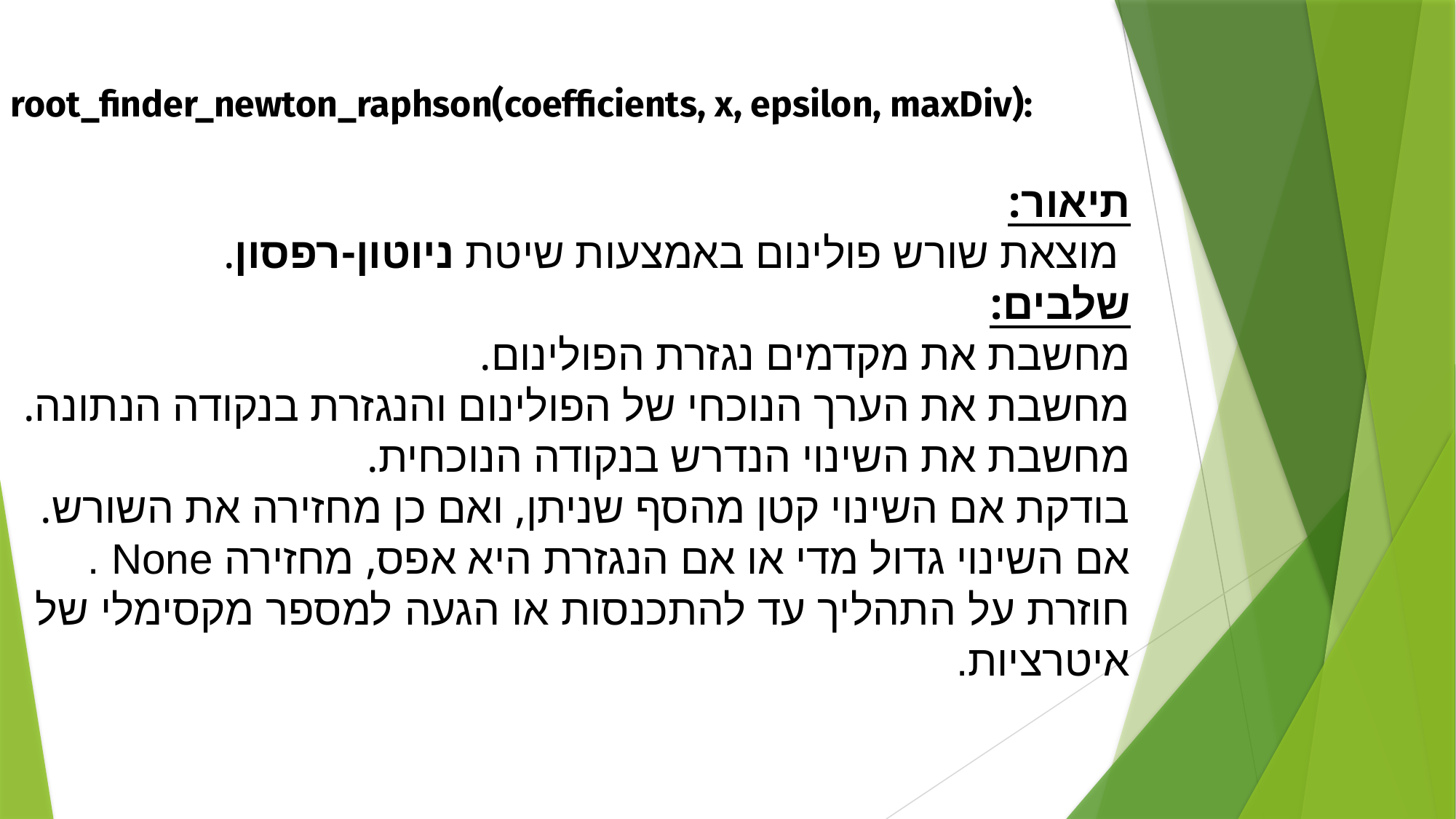

root_finder_newton_raphson(coefficients, x, epsilon, maxDiv):

תיאור:
 מוצאת שורש פולינום באמצעות שיטת ניוטון-רפסון.
שלבים:
מחשבת את מקדמים נגזרת הפולינום.
מחשבת את הערך הנוכחי של הפולינום והנגזרת בנקודה הנתונה.
מחשבת את השינוי הנדרש בנקודה הנוכחית.
בודקת אם השינוי קטן מהסף שניתן, ואם כן מחזירה את השורש.
אם השינוי גדול מדי או אם הנגזרת היא אפס, מחזירה None .
חוזרת על התהליך עד להתכנסות או הגעה למספר מקסימלי של איטרציות.